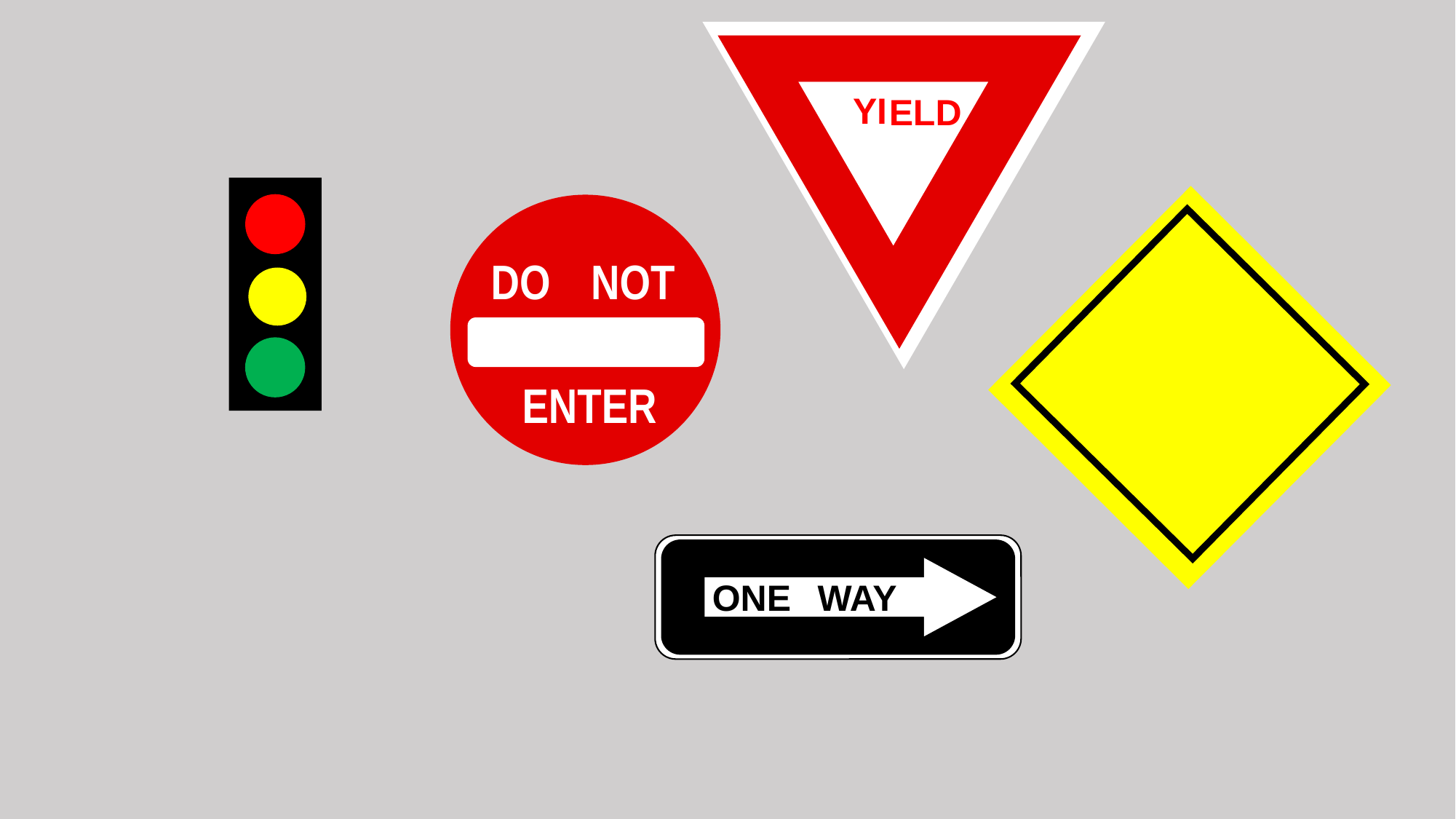

YI
ELD

NOT
DO

ENTER

WAY
ONE